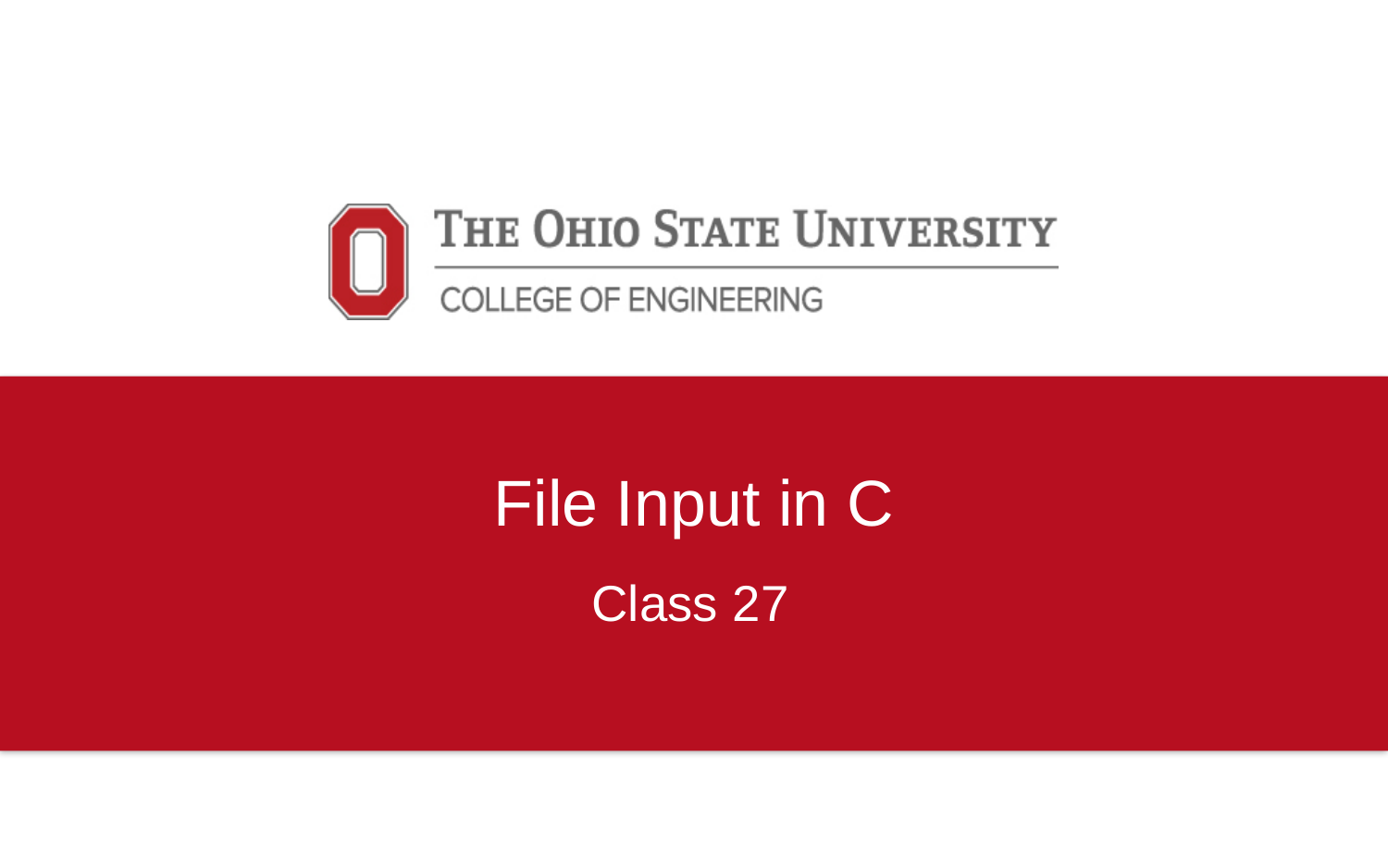

# File Input in C
Class 27